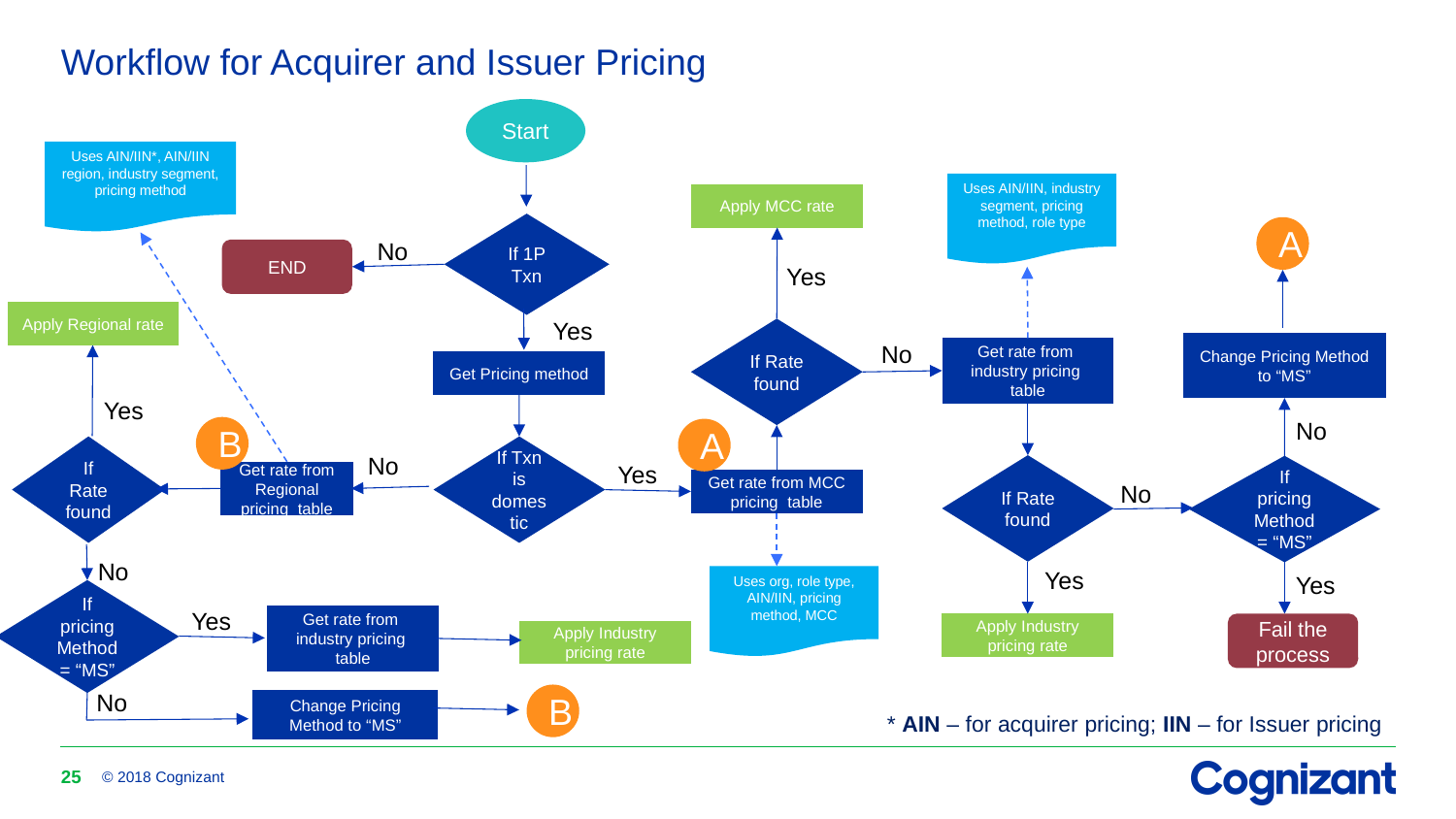

# Workflow for Acquirer and Issuer Pricing
Start

Uses AIN/IIN*, AIN/IIN region, industry segment, pricing method

Uses AIN/IIN, industry segment, pricing method, role type

Apply MCC rate
If 1P Txn
A
No
END
Yes
Apply Regional rate
Yes
If Rate found
Change Pricing Method to “MS”
Get rate from  industry pricing  table
No
Get Pricing method
Yes
No
B
A
If Rate found
If Txn is domestic
No
If Rate found
If pricing Method = “MS”
Yes
Get rate from Regional pricing  table
Get rate from MCC pricing  table
No
No
Yes

Uses org, role type, AIN/IIN, pricing method, MCC

Yes
If pricing Method = “MS”
Yes
Get rate from  industry pricing  table
Fail the process
Apply Industry pricing rate
Apply Industry pricing rate
B
No
Change Pricing Method to “MS”
* AIN – for acquirer pricing; IIN – for Issuer pricing
25
© 2018 Cognizant